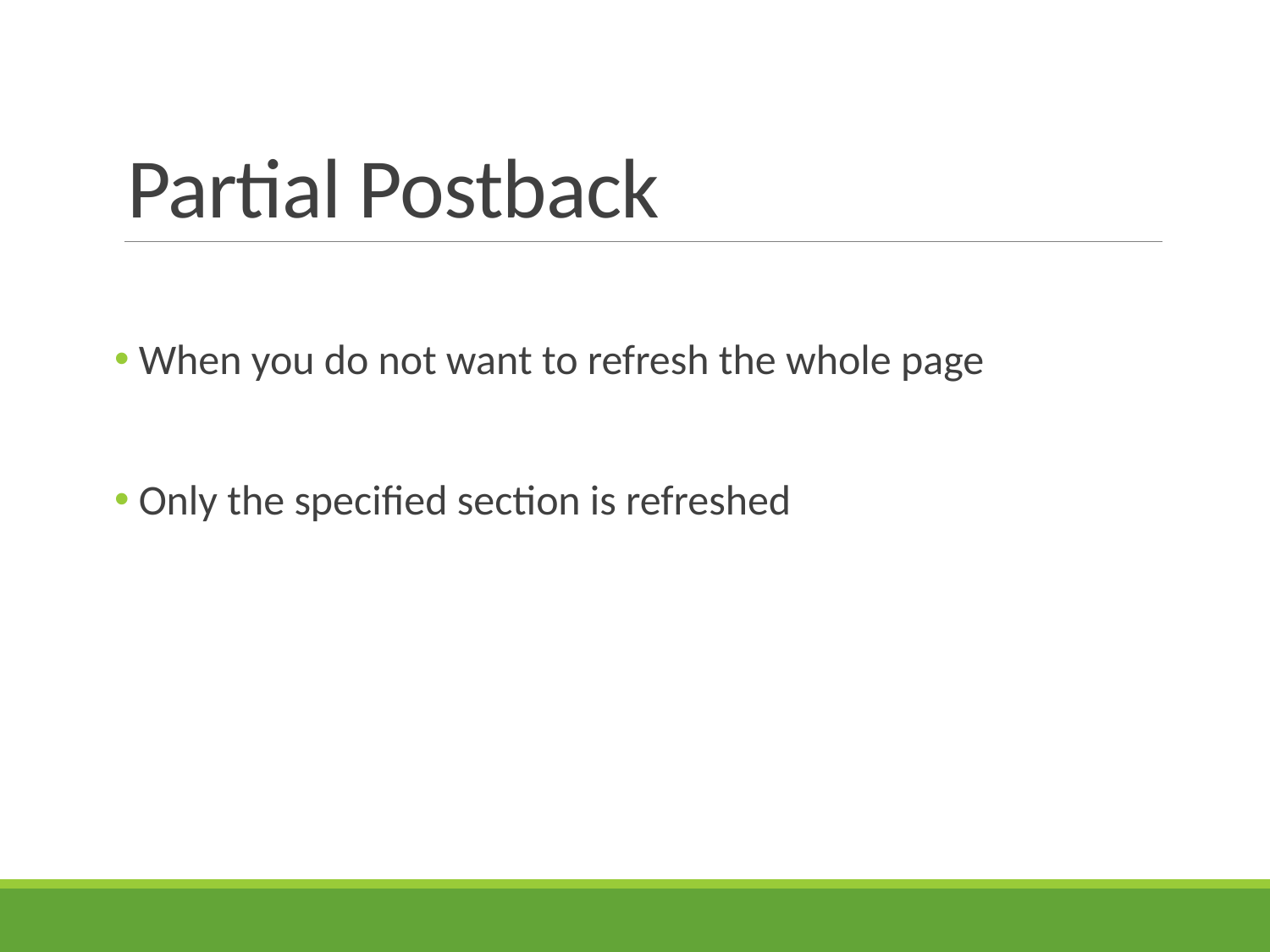

# Partial Postback

 When you do not want to refresh the whole page

 Only the specified section is refreshed